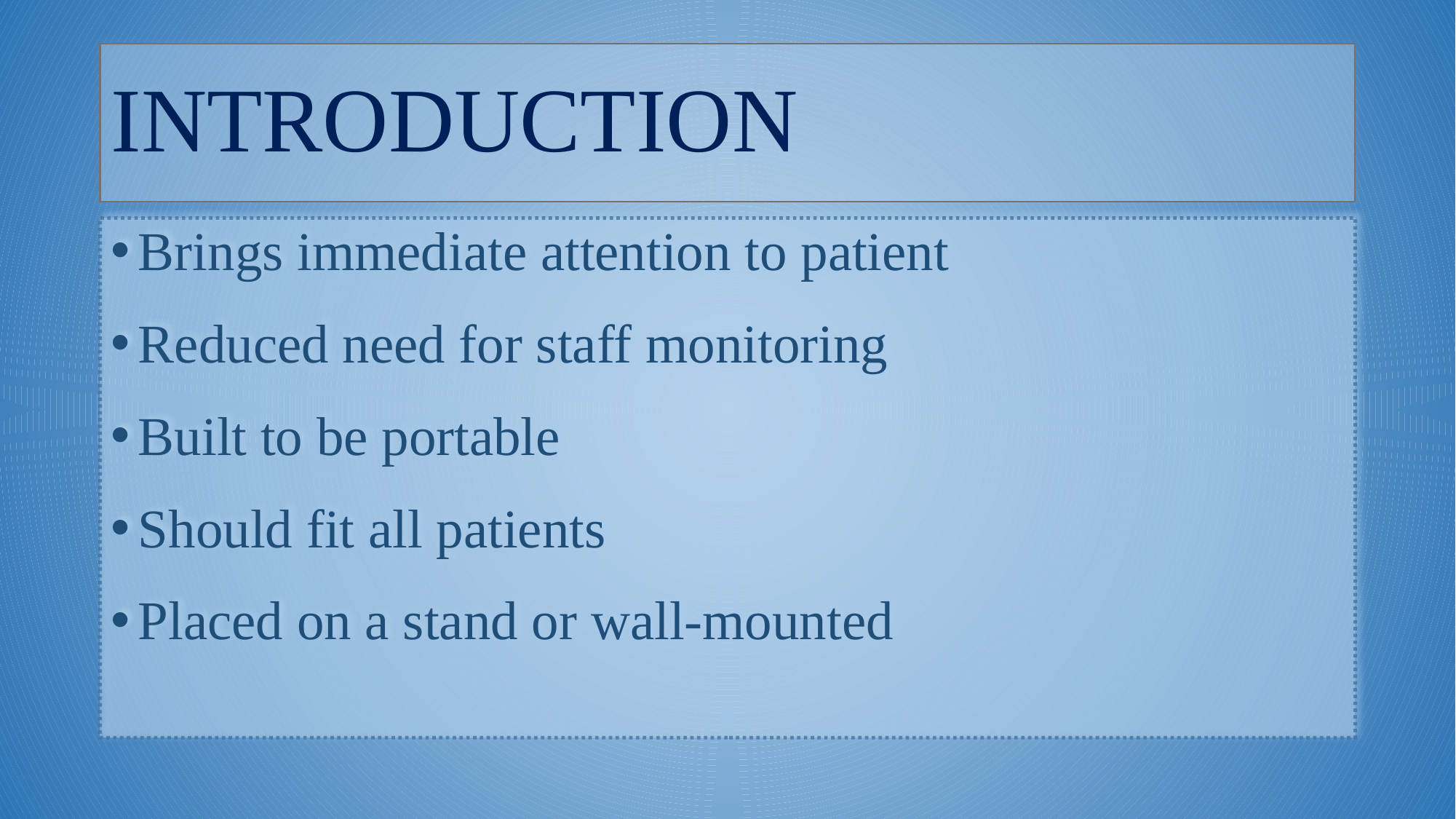

# INTRODUCTION
Brings immediate attention to patient
Reduced need for staff monitoring
Built to be portable
Should fit all patients
Placed on a stand or wall-mounted
4